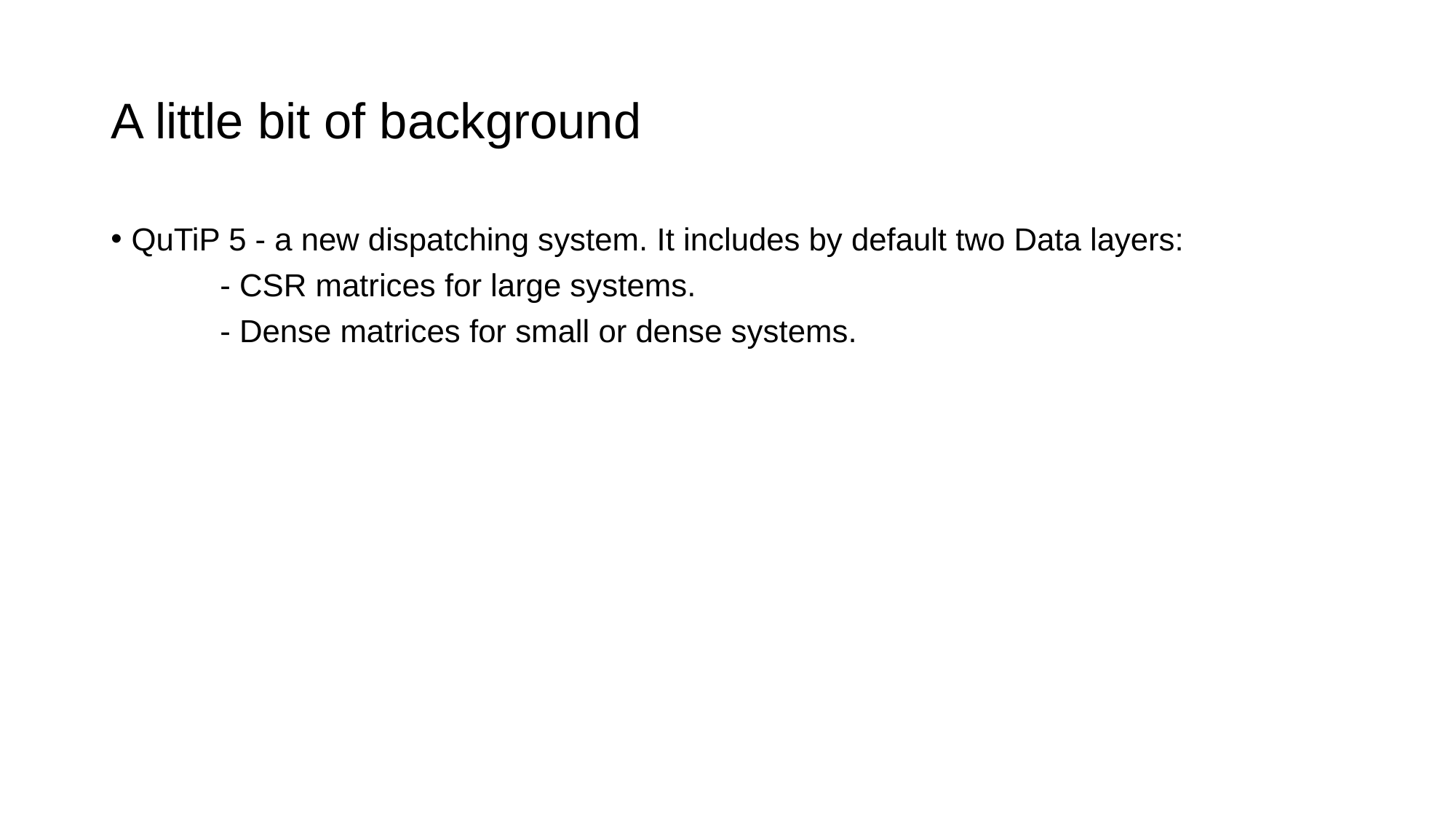

# A little bit of background
QuTiP 5 - a new dispatching system. It includes by default two Data layers:
	- CSR matrices for large systems.
	- Dense matrices for small or dense systems.